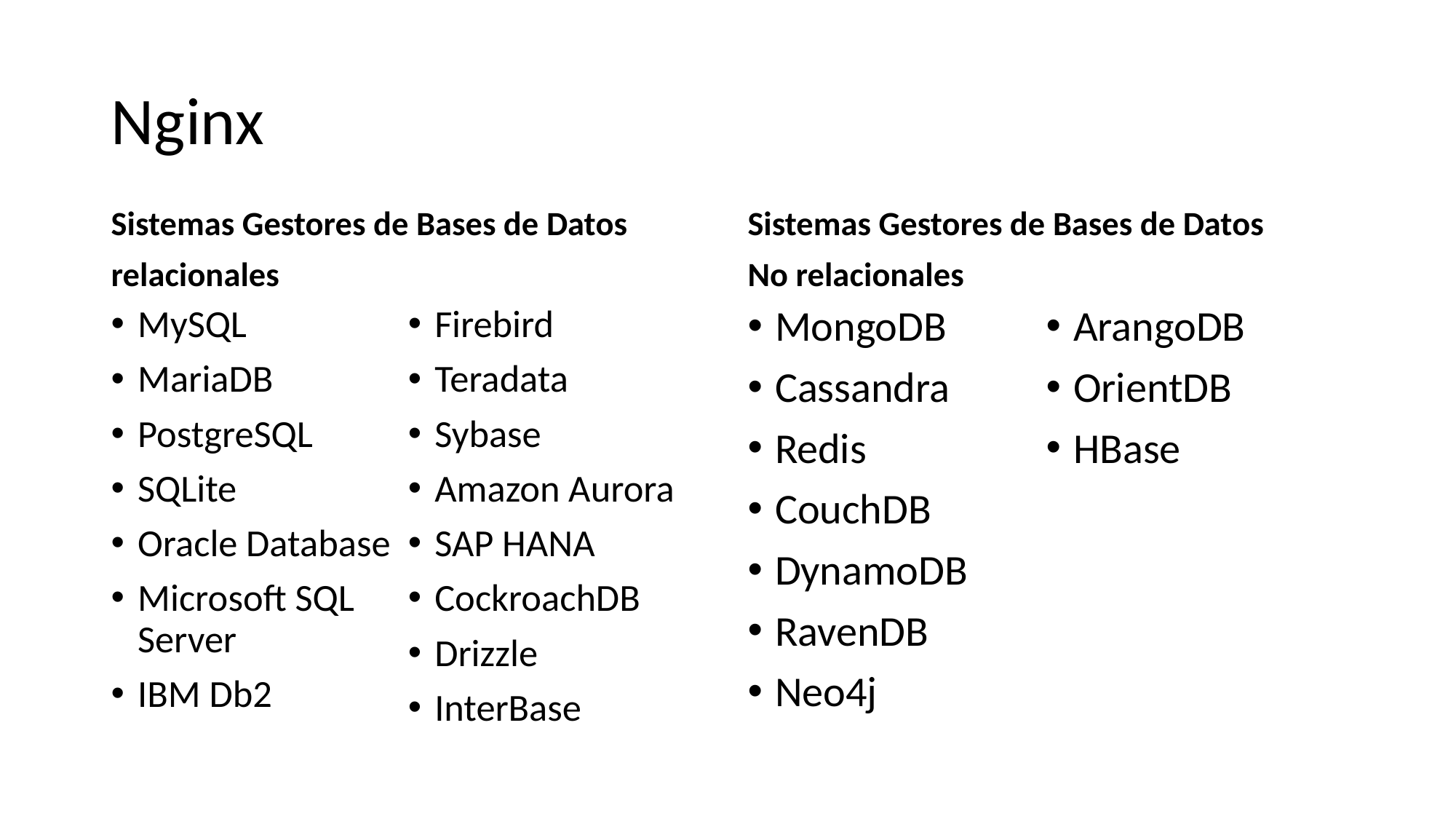

# Nginx
Sistemas Gestores de Bases de Datos
relacionales
Sistemas Gestores de Bases de Datos
No relacionales
MySQL
MariaDB
PostgreSQL
SQLite
Oracle Database
Microsoft SQL Server
IBM Db2
Firebird
Teradata
Sybase
Amazon Aurora
SAP HANA
CockroachDB
Drizzle
InterBase
MongoDB
Cassandra
Redis
CouchDB
DynamoDB
RavenDB
Neo4j
ArangoDB
OrientDB
HBase